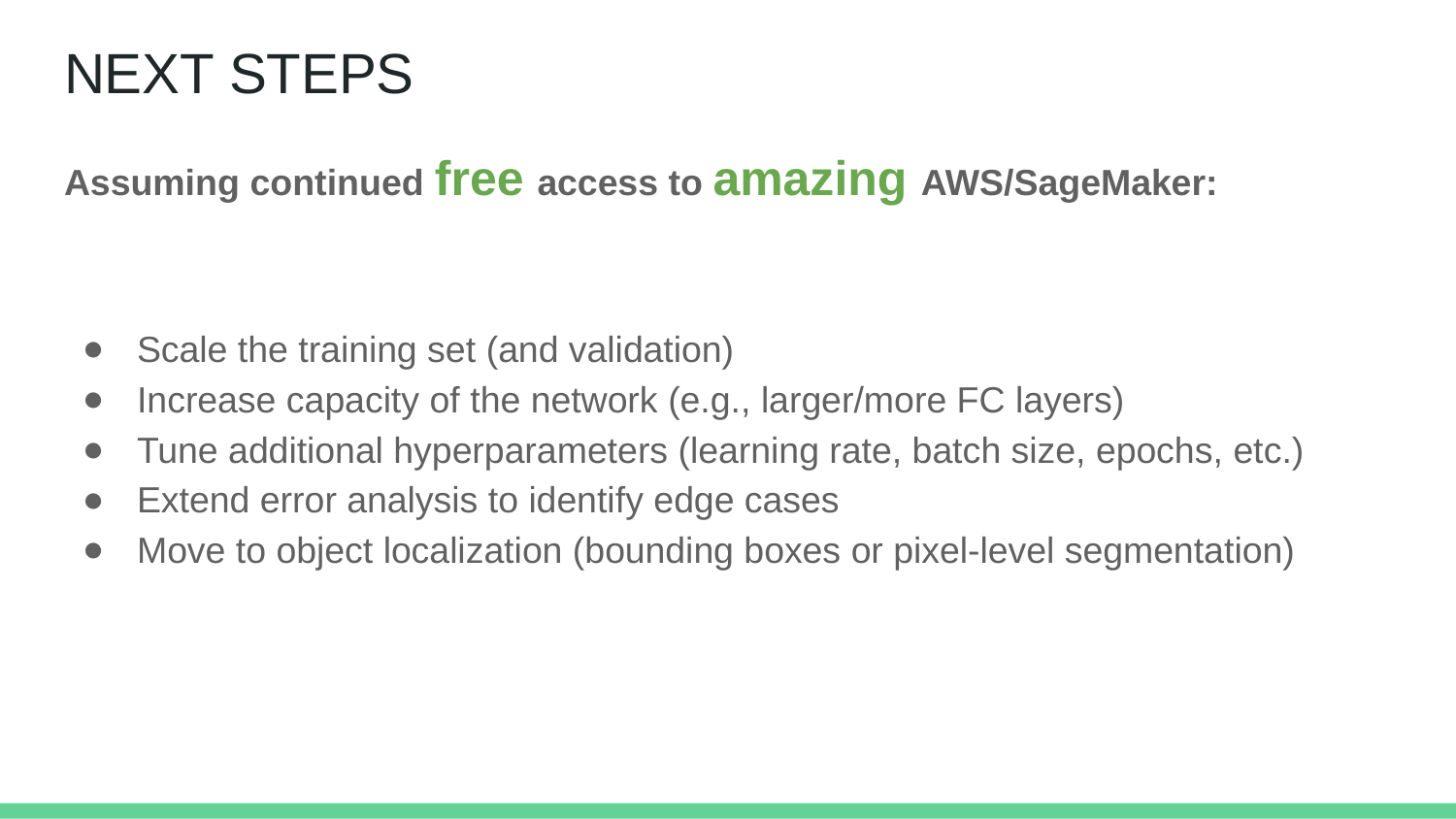

# NEXT STEPS
Assuming continued free access to amazing AWS/SageMaker:

Scale the training set (and validation)
Increase capacity of the network (e.g., larger/more FC layers)
Tune additional hyperparameters (learning rate, batch size, epochs, etc.)
Extend error analysis to identify edge cases
Move to object localization (bounding boxes or pixel-level segmentation)